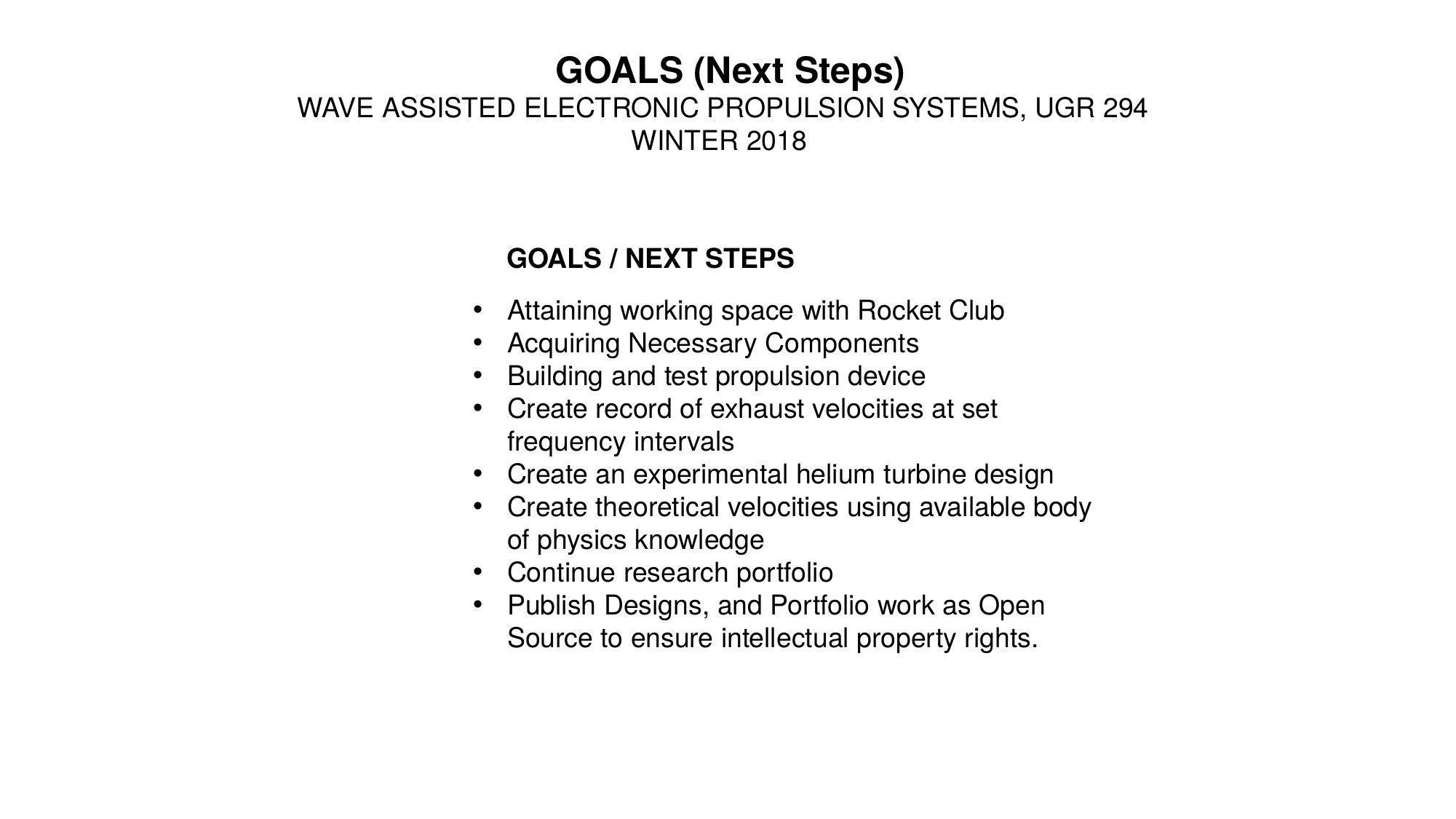

GOALS (Next Steps)
WAVE ASSISTED ELECTRONIC PROPULSION SYSTEMS, UGR 294 WINTER 2018
GOALS / NEXT STEPS
Attaining working space with Rocket Club
Acquiring Necessary Components
Building and test propulsion device
Create record of exhaust velocities at set frequency intervals
Create an experimental helium turbine design
Create theoretical velocities using available body of physics knowledge
Continue research portfolio
Publish Designs, and Portfolio work as Open Source to ensure intellectual property rights.